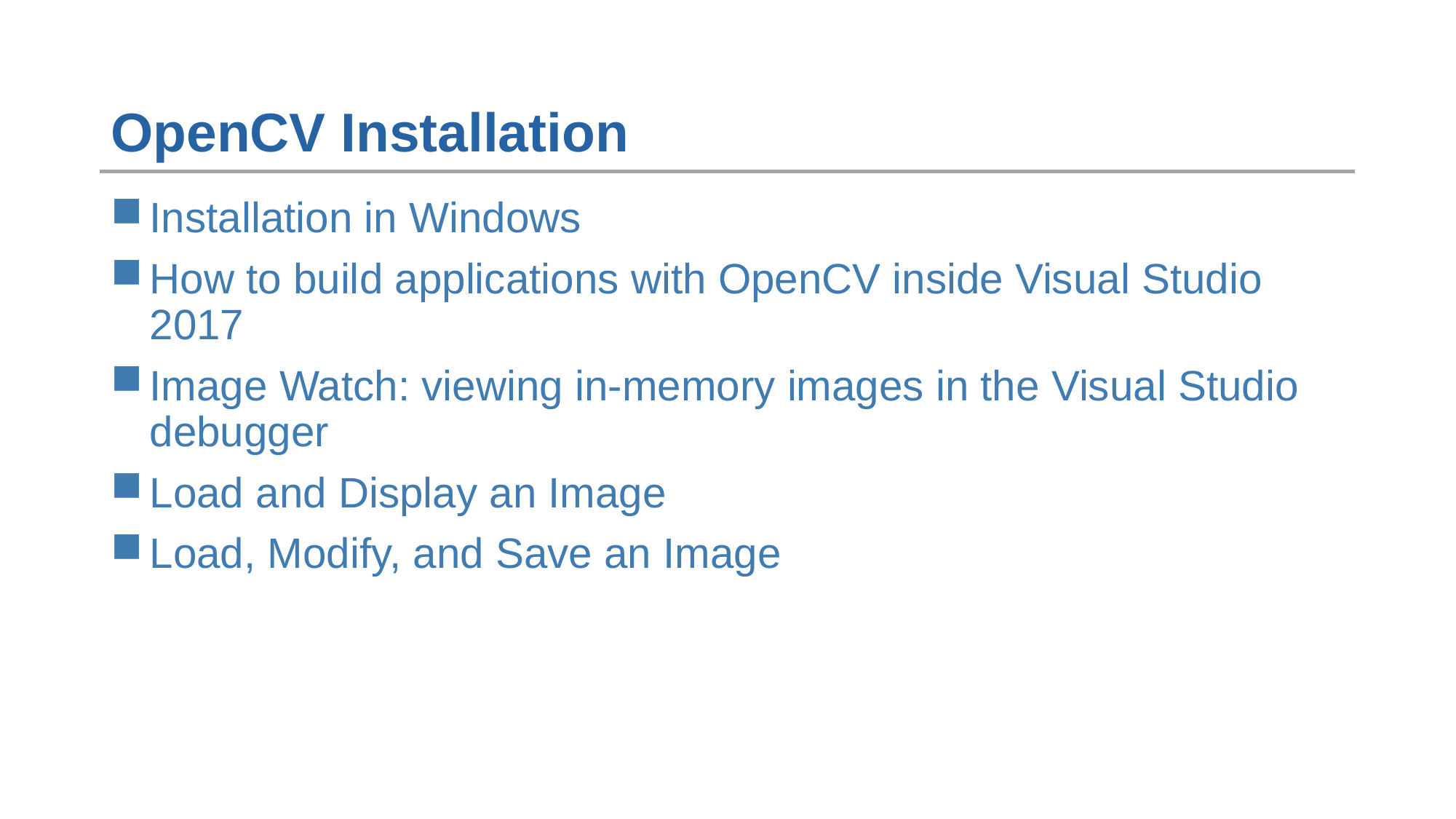

# OpenCV Installation
Installation in Windows
How to build applications with OpenCV inside Visual Studio 2017
Image Watch: viewing in-memory images in the Visual Studio debugger
Load and Display an Image
Load, Modify, and Save an Image